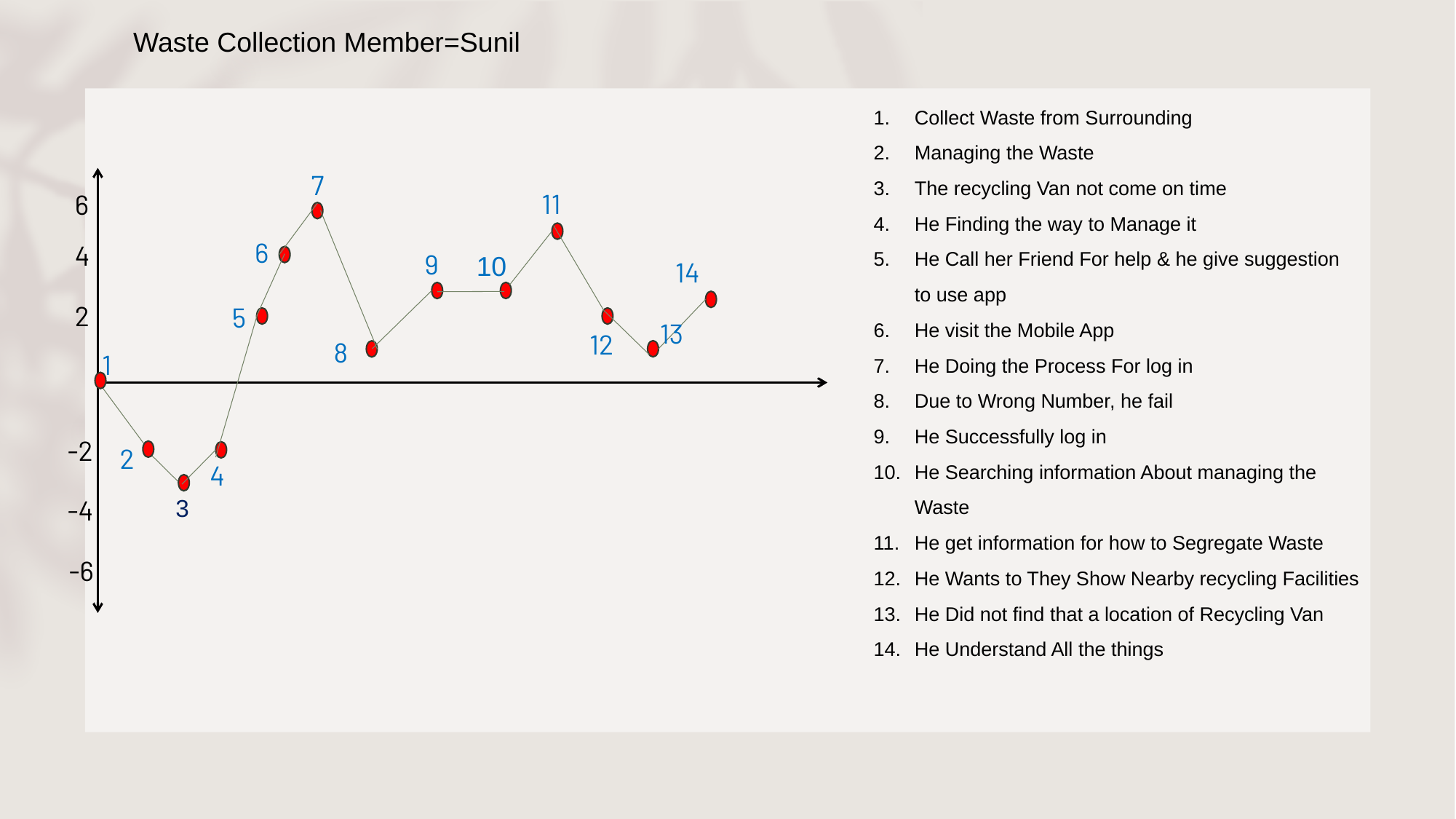

Waste Collection Member=Sunil
Collect Waste from Surrounding
Managing the Waste
The recycling Van not come on time
He Finding the way to Manage it
He Call her Friend For help & he give suggestion to use app
He visit the Mobile App
He Doing the Process For log in
Due to Wrong Number, he fail
He Successfully log in
He Searching information About managing the Waste
He get information for how to Segregate Waste
He Wants to They Show Nearby recycling Facilities
He Did not find that a location of Recycling Van
He Understand All the things

7
11
6

6
4
9
10

14

2
5

13
12
8
1

-2
2

4

-4
3
-6